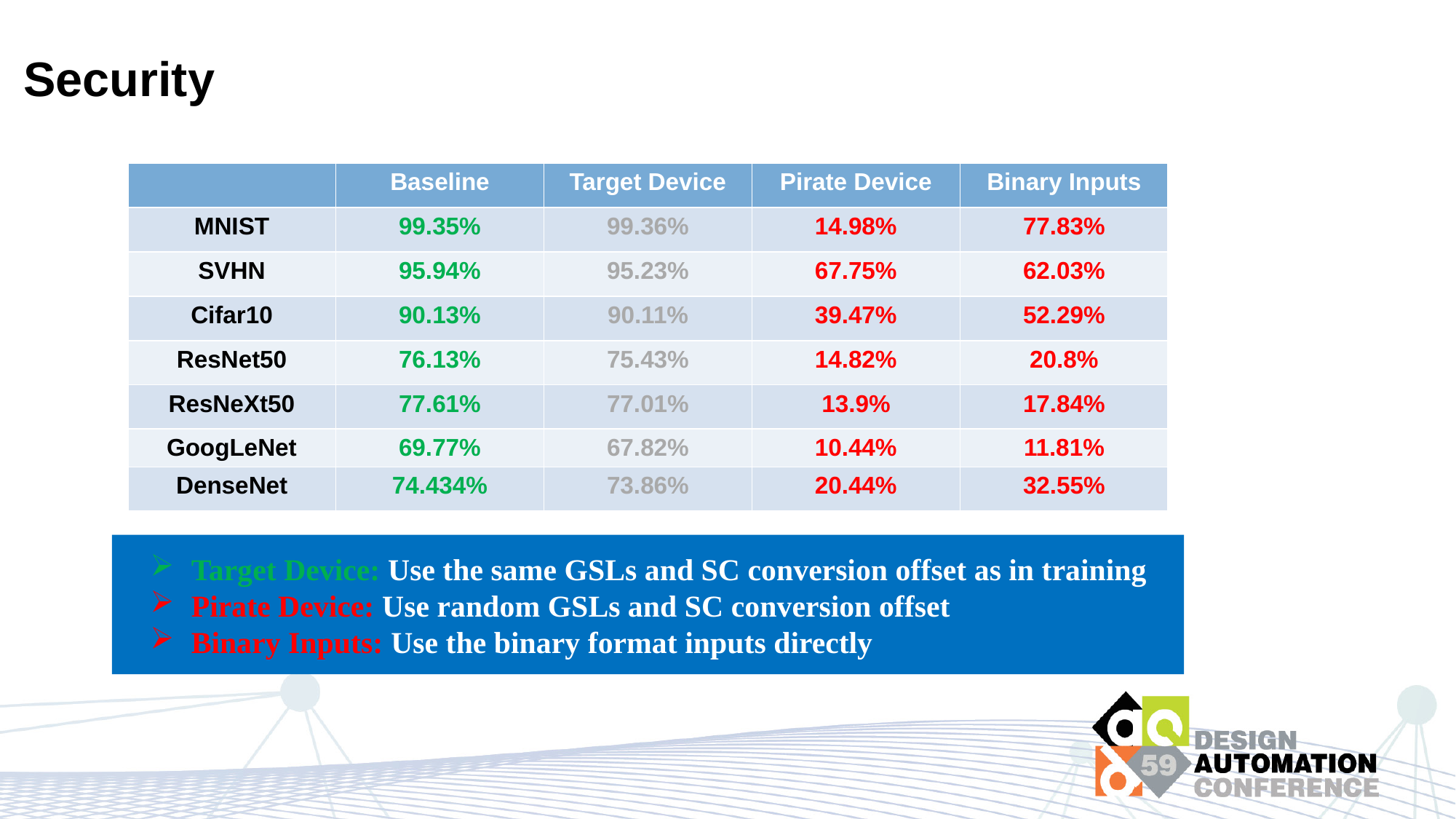

# Security
|  | Baseline | Target Device | Pirate Device | Binary Inputs |
| --- | --- | --- | --- | --- |
| MNIST | 99.35% | 99.36% | 14.98% | 77.83% |
| SVHN | 95.94% | 95.23% | 67.75% | 62.03% |
| Cifar10 | 90.13% | 90.11% | 39.47% | 52.29% |
| ResNet50 | 76.13% | 75.43% | 14.82% | 20.8% |
| ResNeXt50 | 77.61% | 77.01% | 13.9% | 17.84% |
| GoogLeNet | 69.77% | 67.82% | 10.44% | 11.81% |
| DenseNet | 74.434% | 73.86% | 20.44% | 32.55% |

Target Device: Use the same GSLs and SC conversion offset as in training
Pirate Device: Use random GSLs and SC conversion offset
Binary Inputs: Use the binary format inputs directly